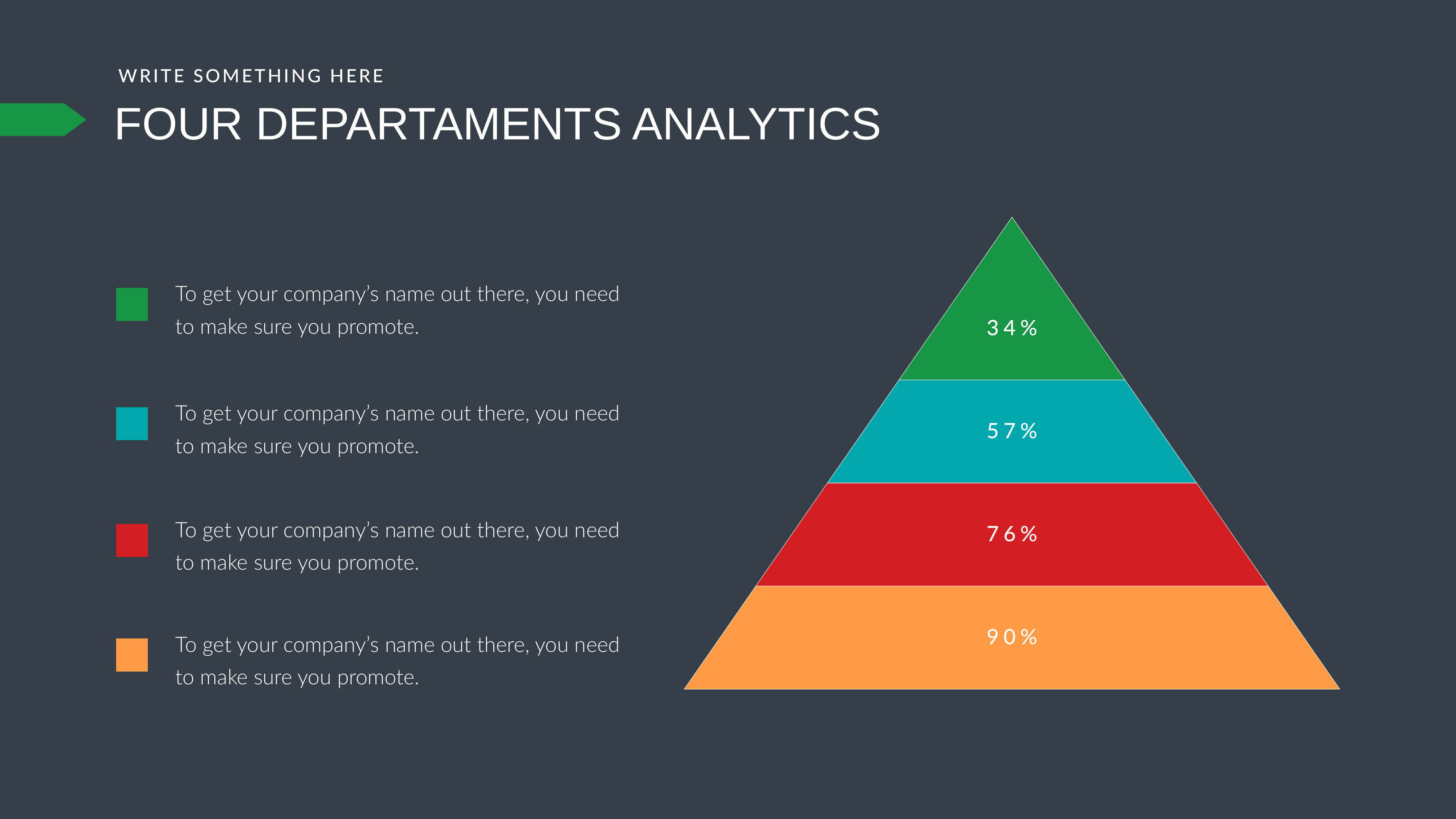

WRITE SOMETHING HERE
FOUR DEPARTAMENTS ANALYTICS

34%

57%

76%

90%
To get your company’s name out there, you need to make sure you promote.

To get your company’s name out there, you need to make sure you promote.

To get your company’s name out there, you need to make sure you promote.

To get your company’s name out there, you need to make sure you promote.